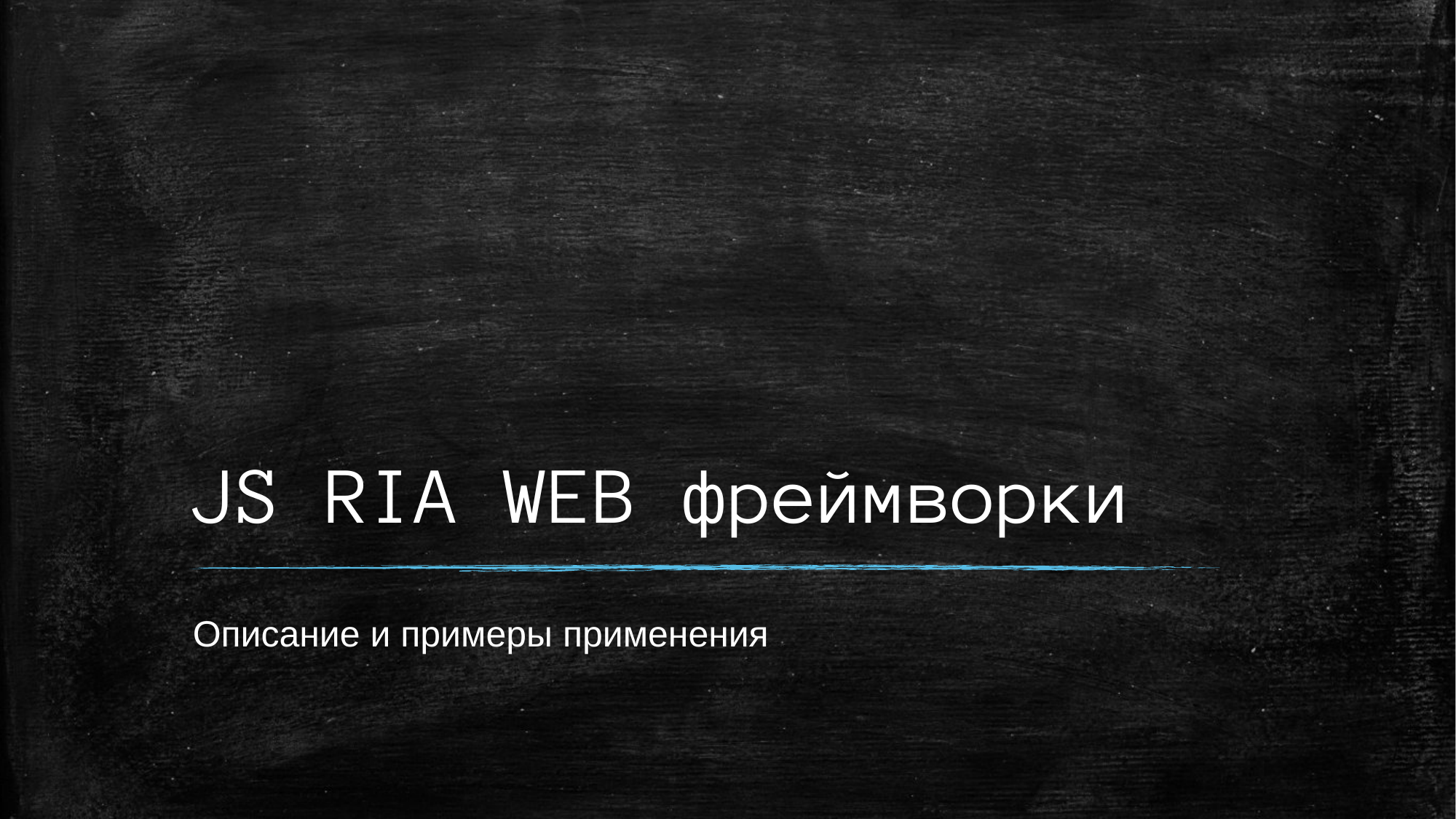

# JS RIA WEB фреймворки
Описание и примеры применения